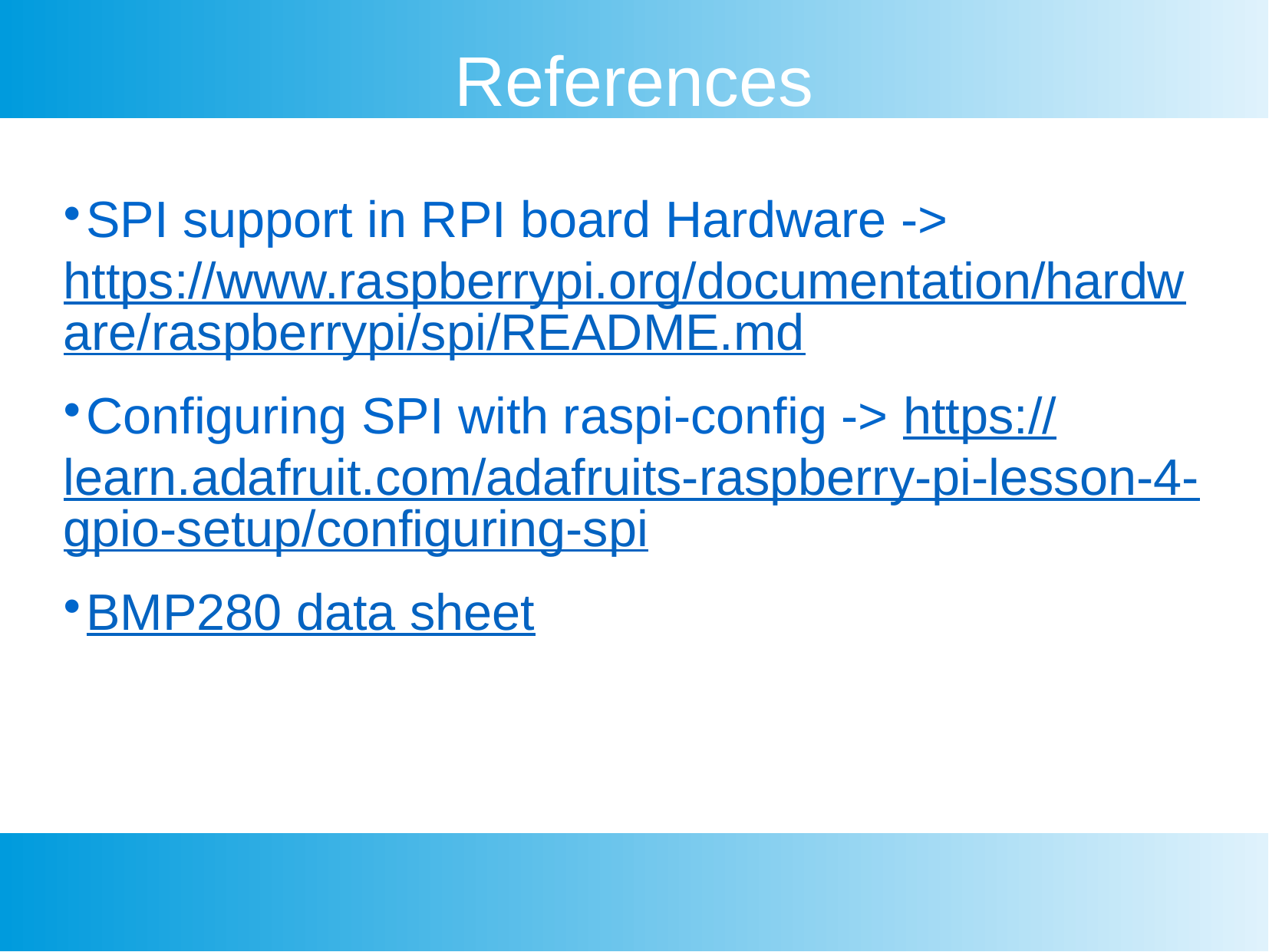

References
SPI support in RPI board Hardware -> https://www.raspberrypi.org/documentation/hardware/raspberrypi/spi/README.md
Configuring SPI with raspi-config -> https://learn.adafruit.com/adafruits-raspberry-pi-lesson-4-gpio-setup/configuring-spi
BMP280 data sheet